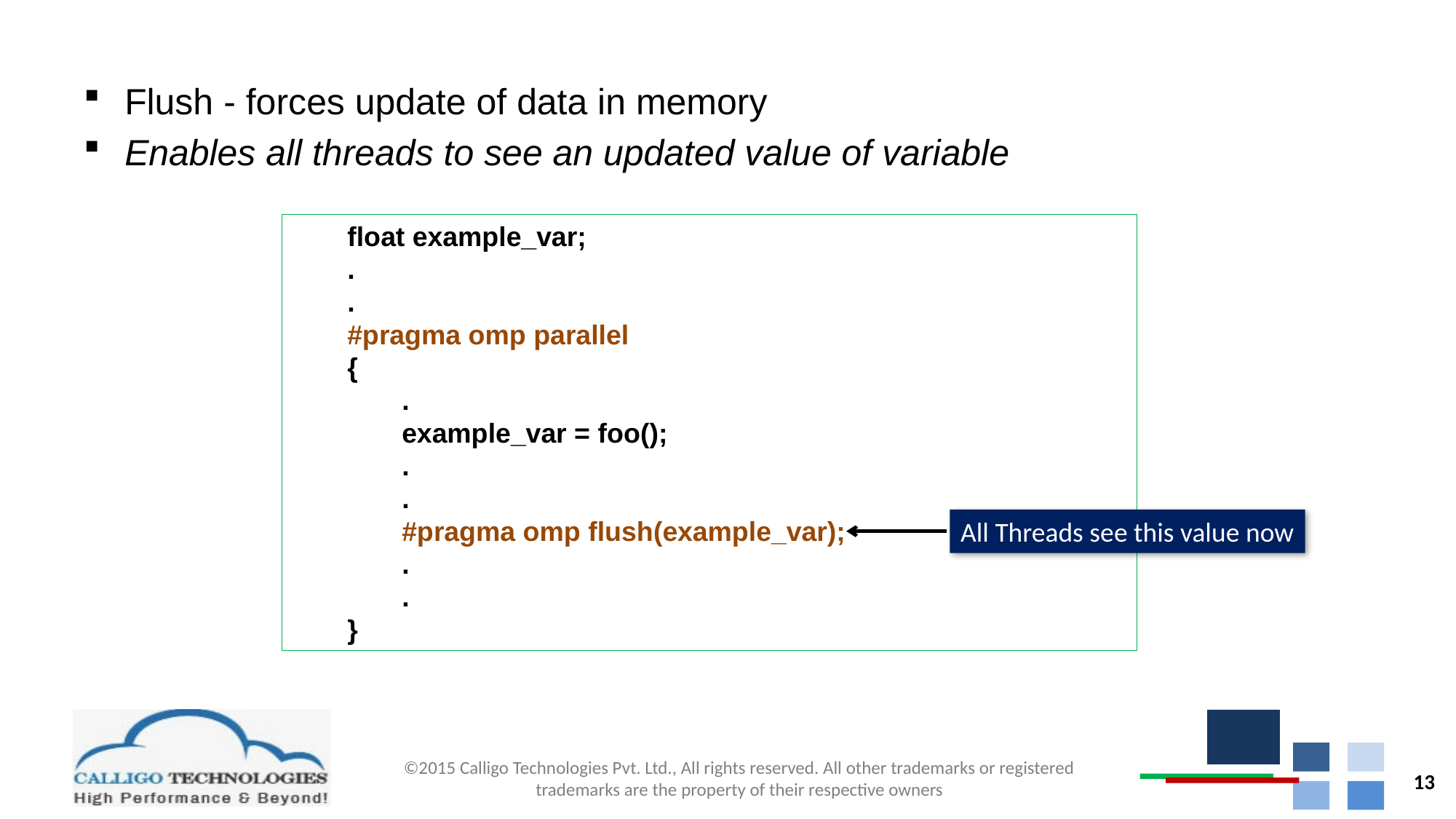

# Flush
Flush - forces update of data in memory
Enables all threads to see an updated value of variable
float example_var;
.
.
#pragma omp parallel
{
.
example_var = foo();
.
.
#pragma omp flush(example_var);
.
.
}
All Threads see this value now
13